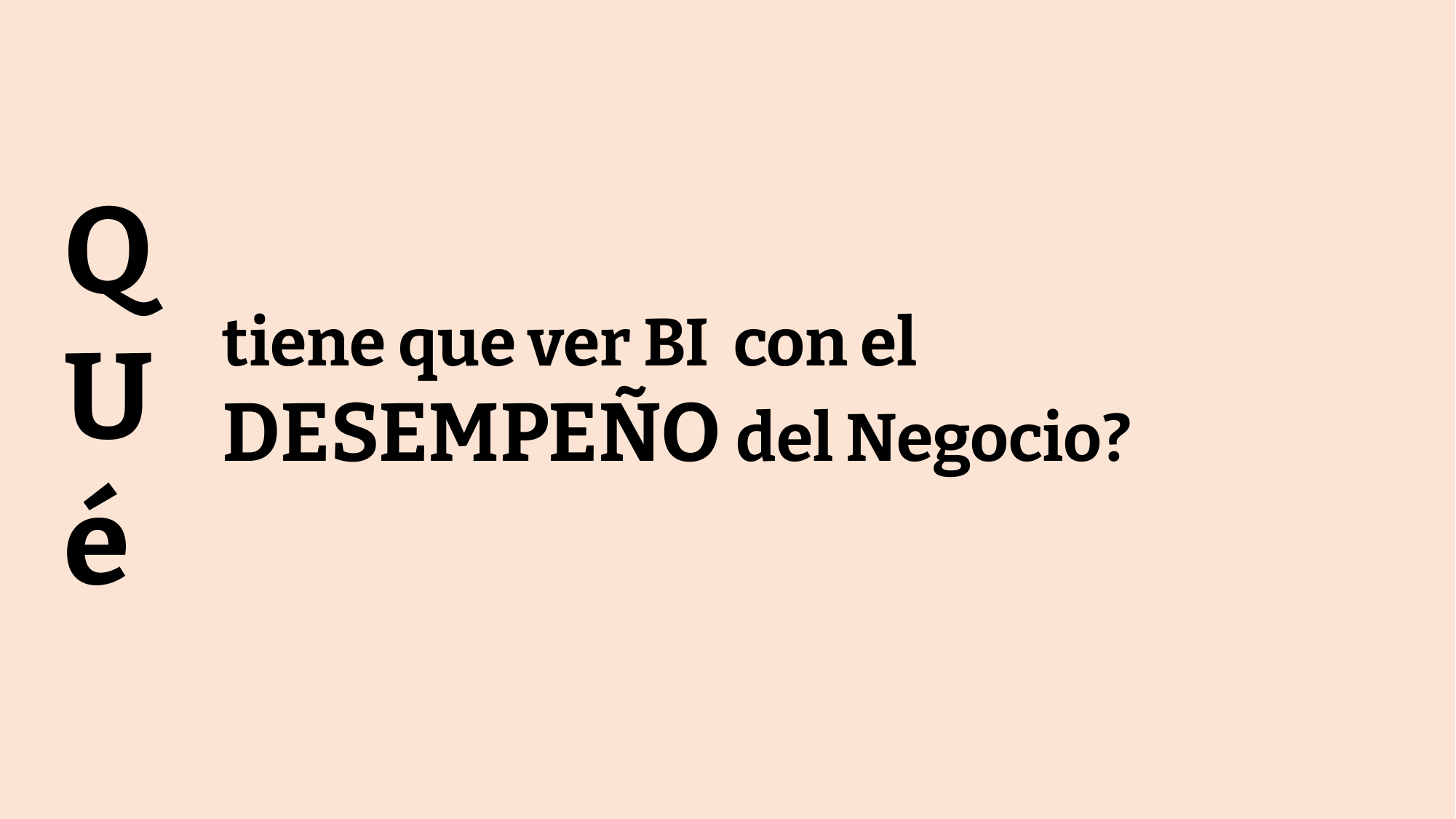

Q
U
é

tiene que ver BI  con el
DESEMPEÑO del Negocio?